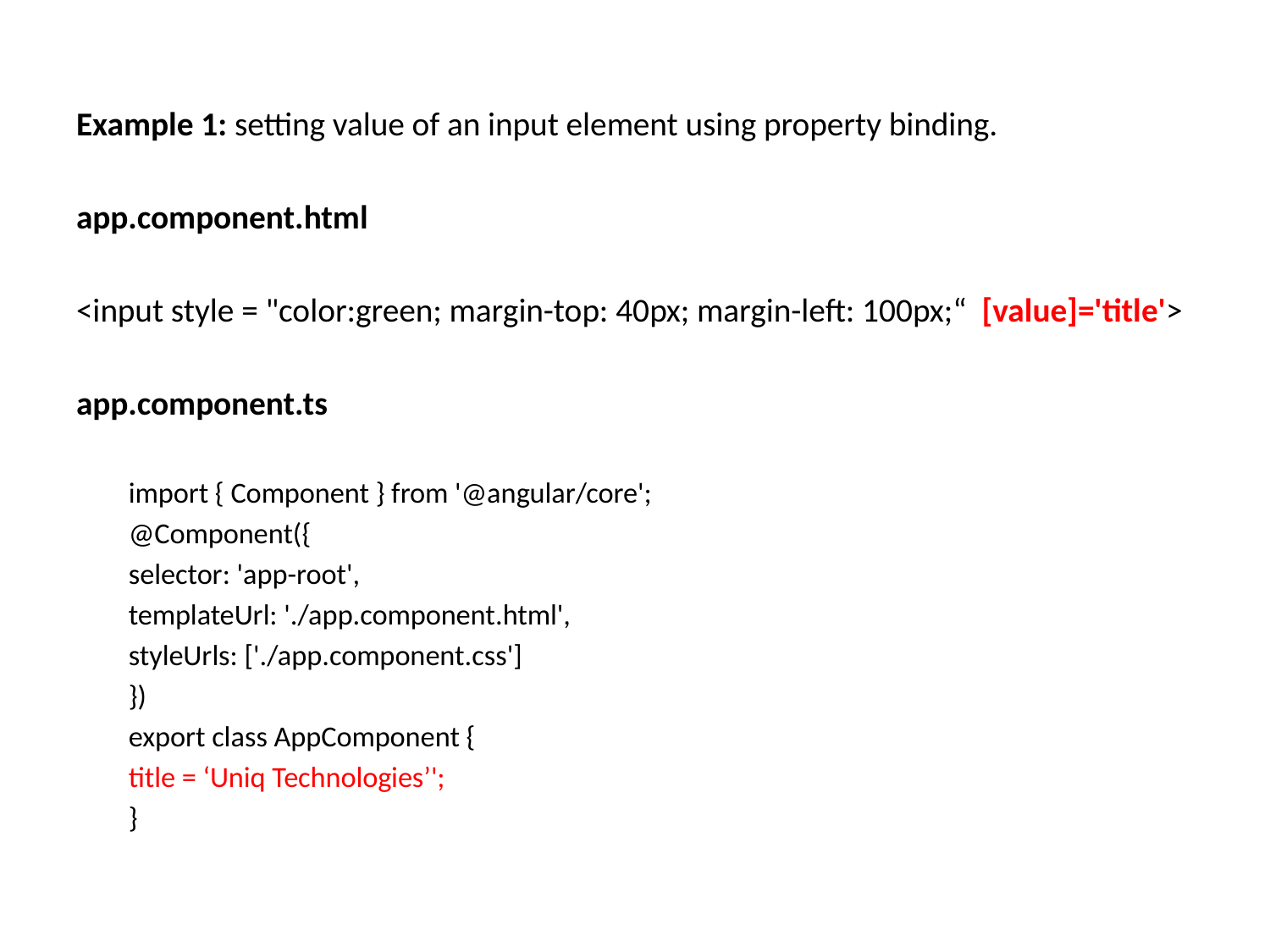

Example 1: setting value of an input element using property binding.

app.component.html

<input style = "color:green; margin-top: 40px; margin-left: 100px;“  [value]='title'>

app.component.ts

import { Component } from '@angular/core';
@Component({
selector: 'app-root',
templateUrl: './app.component.html',
styleUrls: ['./app.component.css']
})
export class AppComponent {
title = ‘Uniq Technologies’';
}